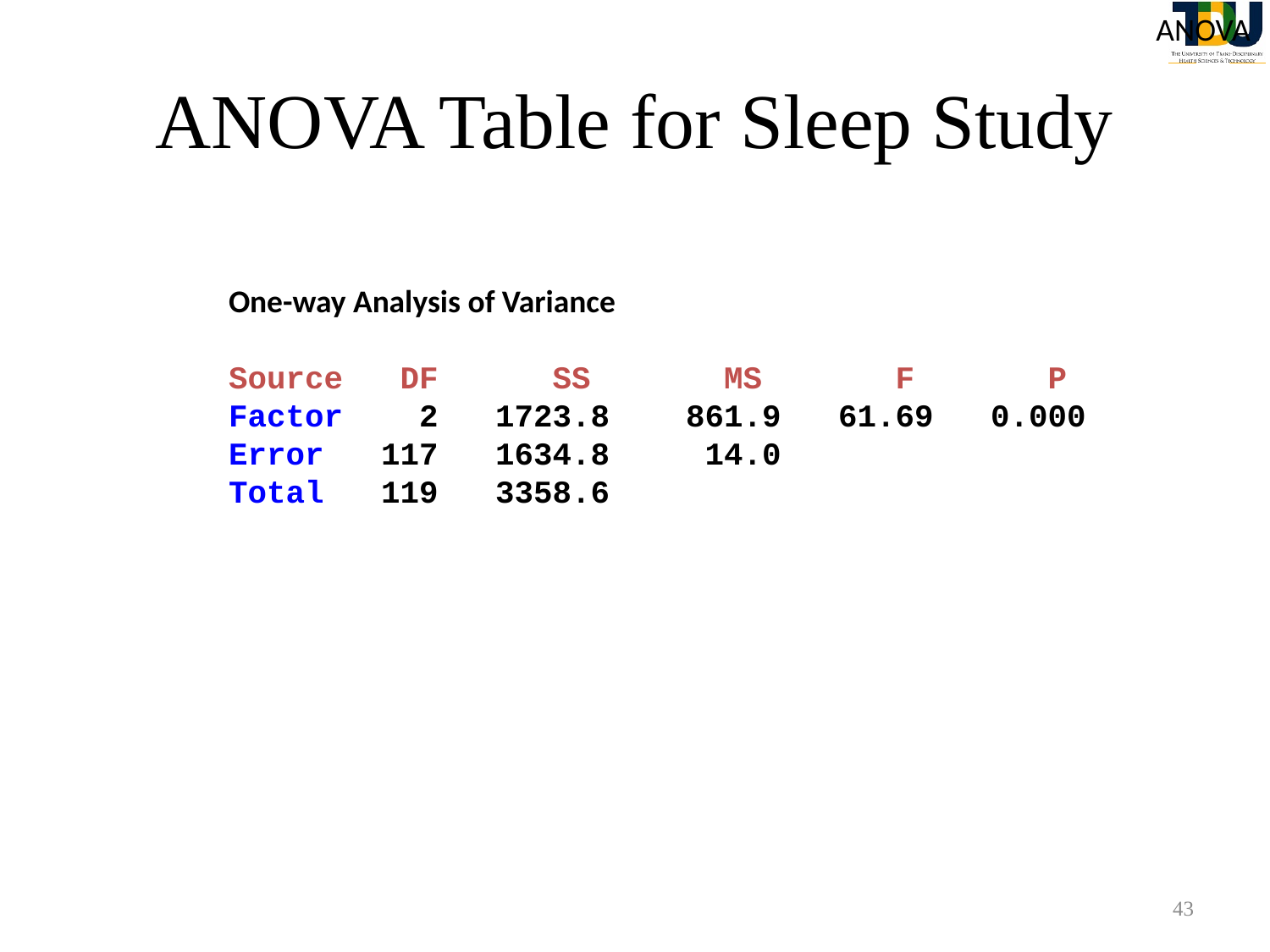

ANOVA
# ANOVA Table for Sleep Study
One-way Analysis of Variance

Source   DF      SS       MS       F       P
Factor    2   1723.8    861.9   61.69   0.000
Error   117   1634.8     14.0
Total   119   3358.6
43